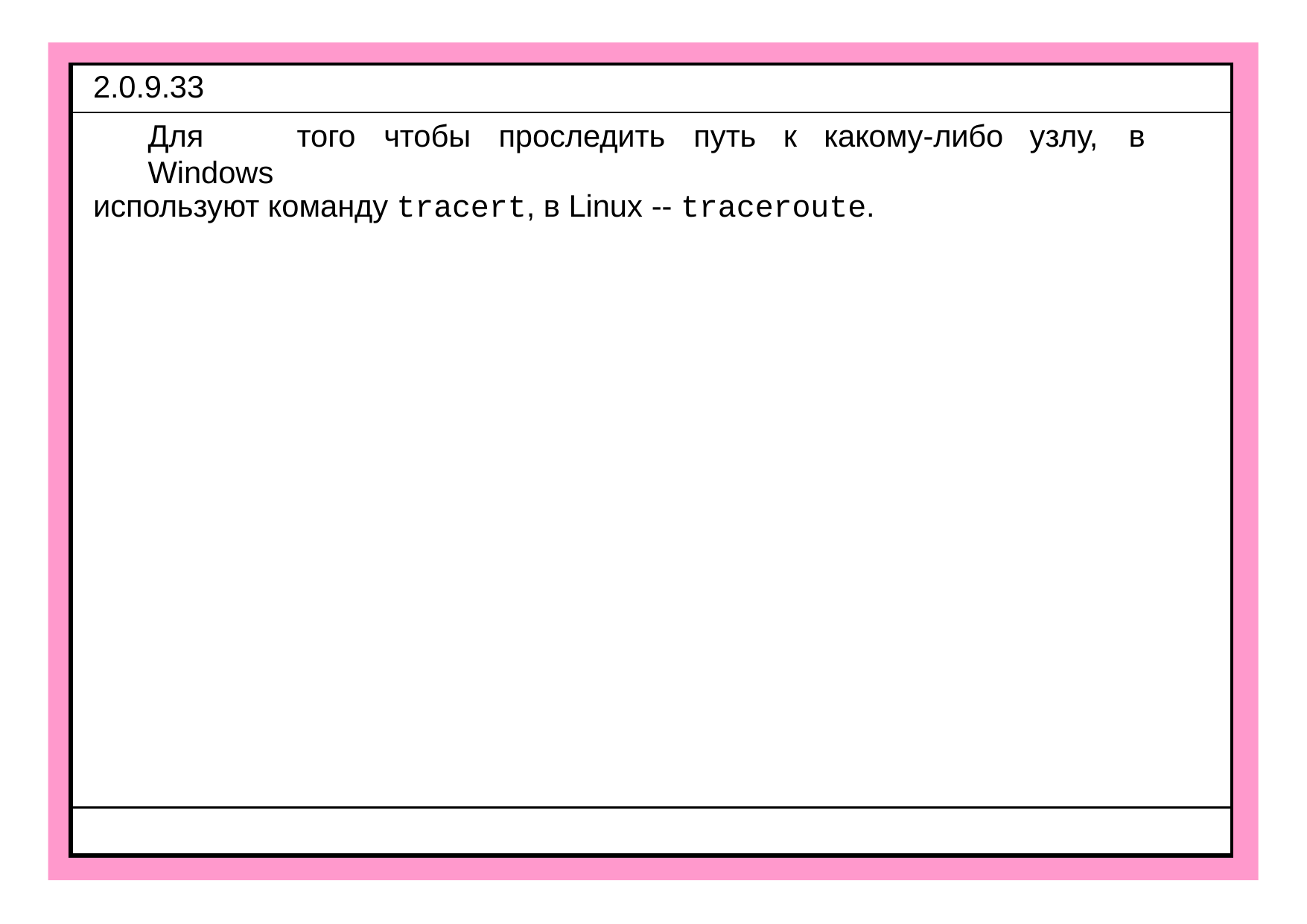

| 2.0.9.33 |
| --- |
| Для того чтобы проследить путь к какому-либо узлу, в Windows используют команду tracert, в Linux -- traceroute. |
|  |